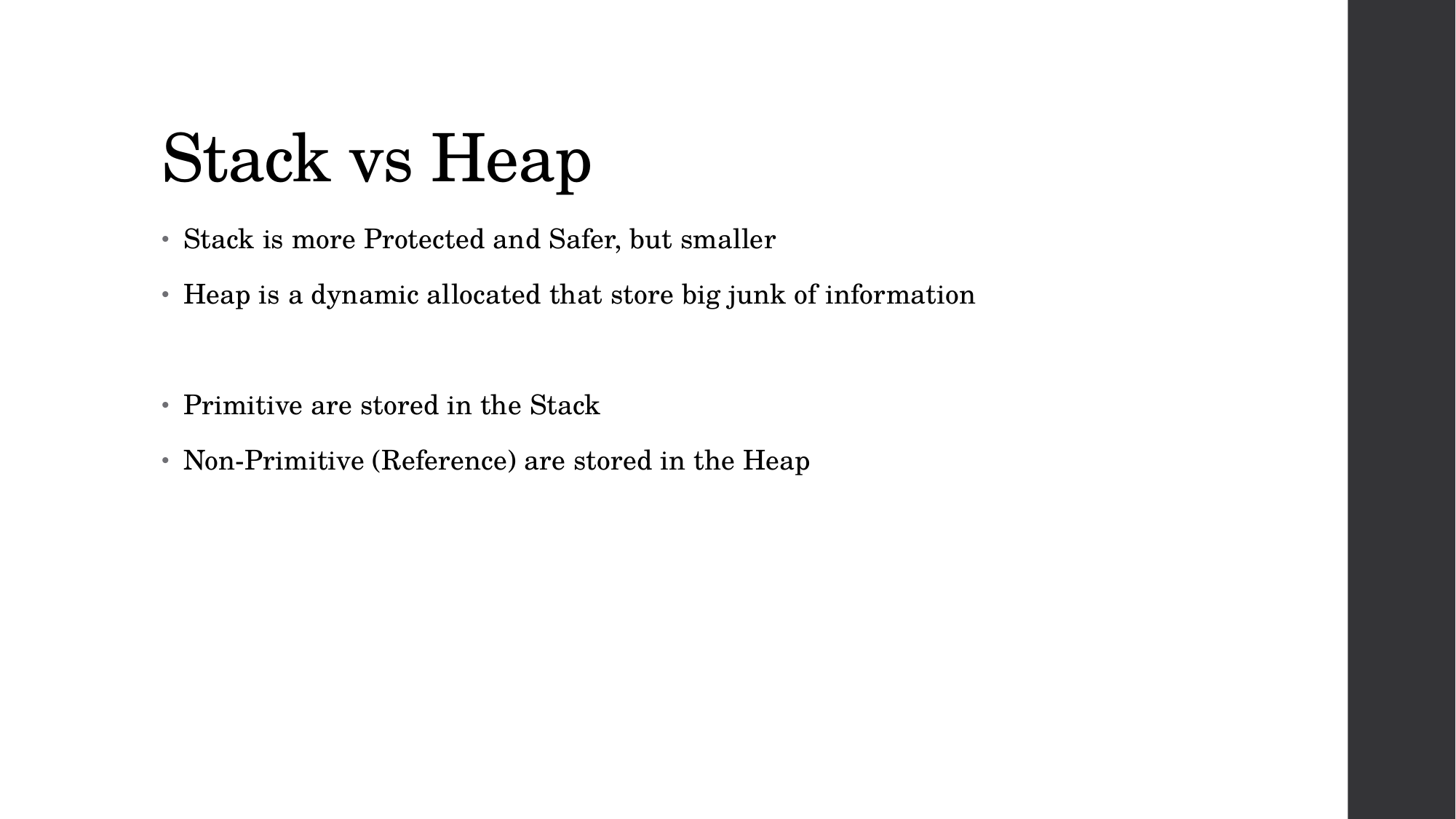

# Stack vs Heap
Stack is more Protected and Safer, but smaller
Heap is a dynamic allocated that store big junk of information

Primitive are stored in the Stack
Non-Primitive (Reference) are stored in the Heap